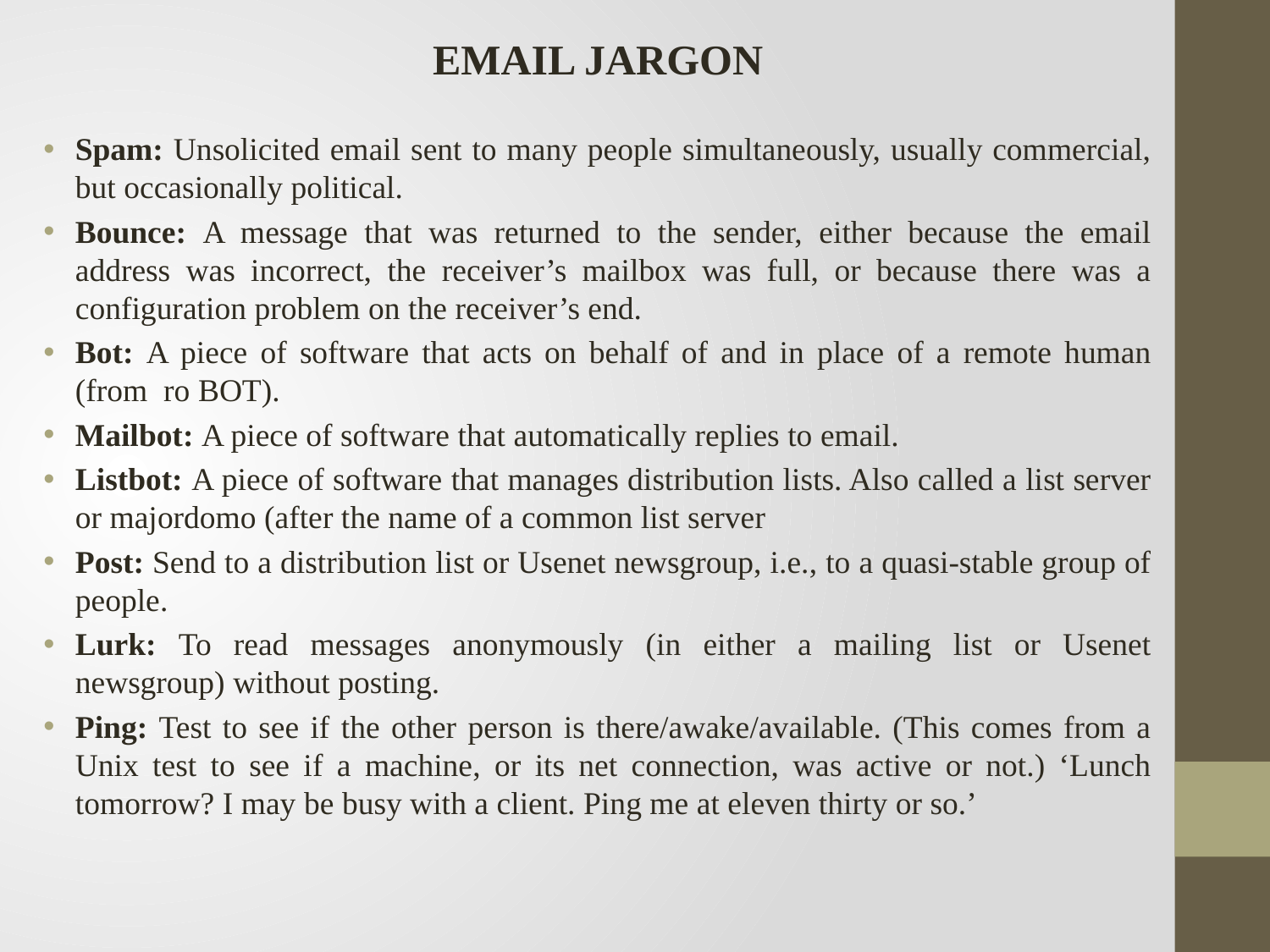

EMAIL JARGON

Spam: Unsolicited email sent to many people simultaneously, usually commercial, but occasionally political.
Bounce: A message that was returned to the sender, either because the email address was incorrect, the receiver’s mailbox was full, or because there was a configuration problem on the receiver’s end.
Bot: A piece of software that acts on behalf of and in place of a remote human (from  ro BOT).
Mailbot: A piece of software that automatically replies to email.
Listbot: A piece of software that manages distribution lists. Also called a list server or majordomo (after the name of a common list server
Post: Send to a distribution list or Usenet newsgroup, i.e., to a quasi-stable group of people.
Lurk: To read messages anonymously (in either a mailing list or Usenet newsgroup) without posting.
Ping: Test to see if the other person is there/awake/available. (This comes from a Unix test to see if a machine, or its net connection, was active or not.) ‘Lunch tomorrow? I may be busy with a client. Ping me at eleven thirty or so.’